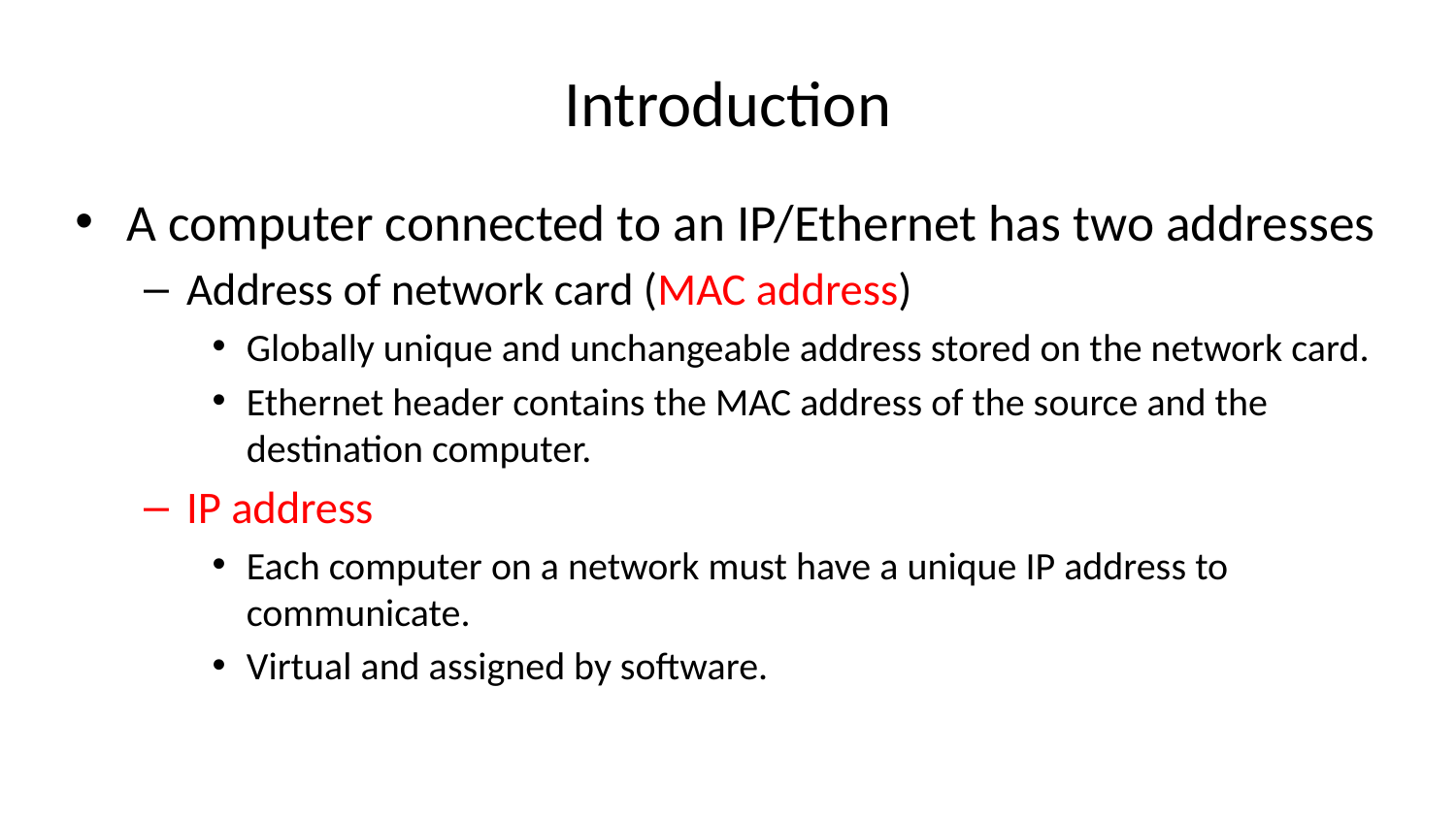

# Introduction
A computer connected to an IP/Ethernet has two addresses
Address of network card (MAC address)
Globally unique and unchangeable address stored on the network card.
Ethernet header contains the MAC address of the source and the destination computer.
IP address
Each computer on a network must have a unique IP address to communicate.
Virtual and assigned by software.